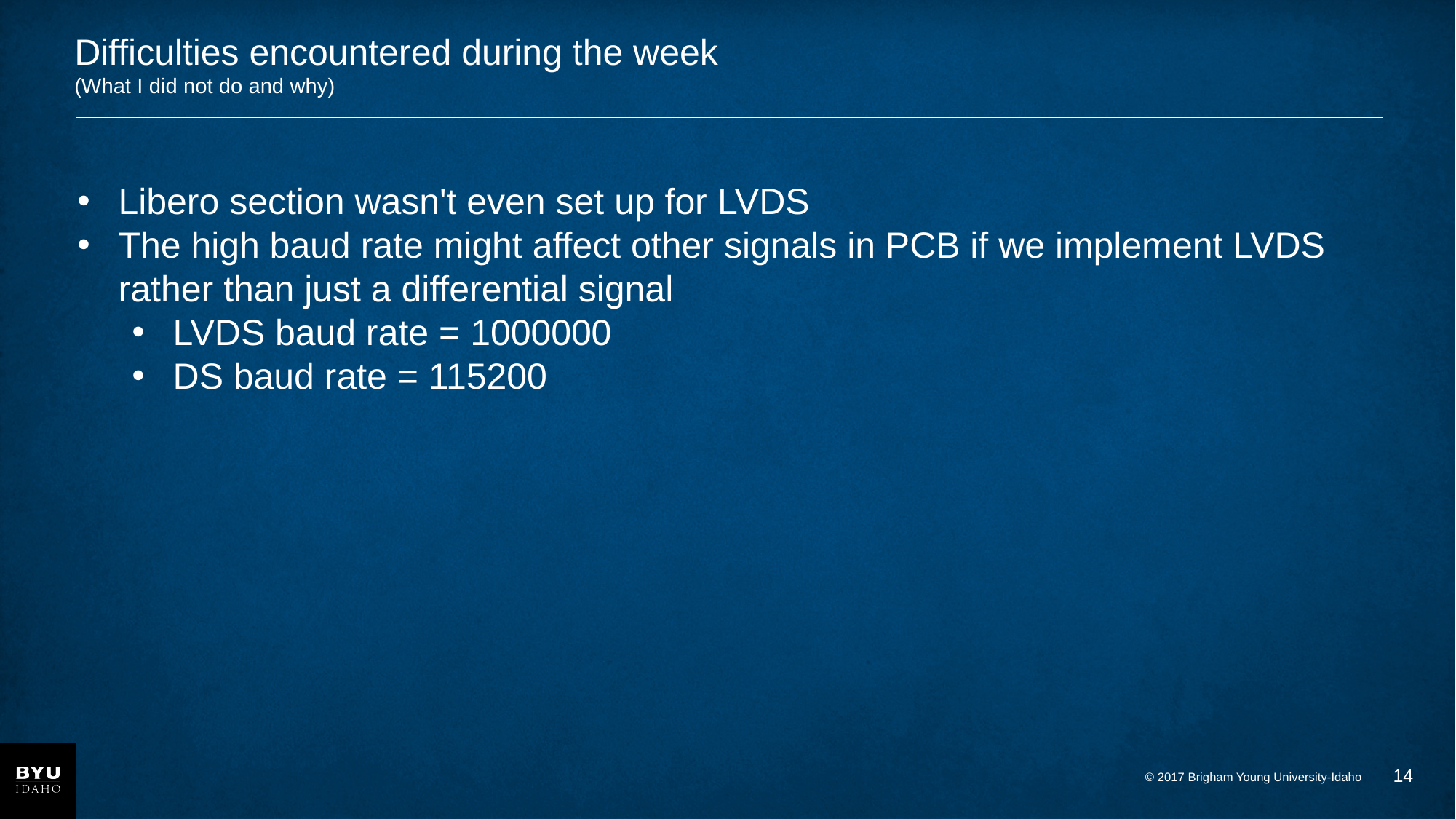

# Difficulties encountered during the week (What I did not do and why)
Libero section wasn't even set up for LVDS
The high baud rate might affect other signals in PCB if we implement LVDS rather than just a differential signal
LVDS baud rate = 1000000
DS baud rate = 115200